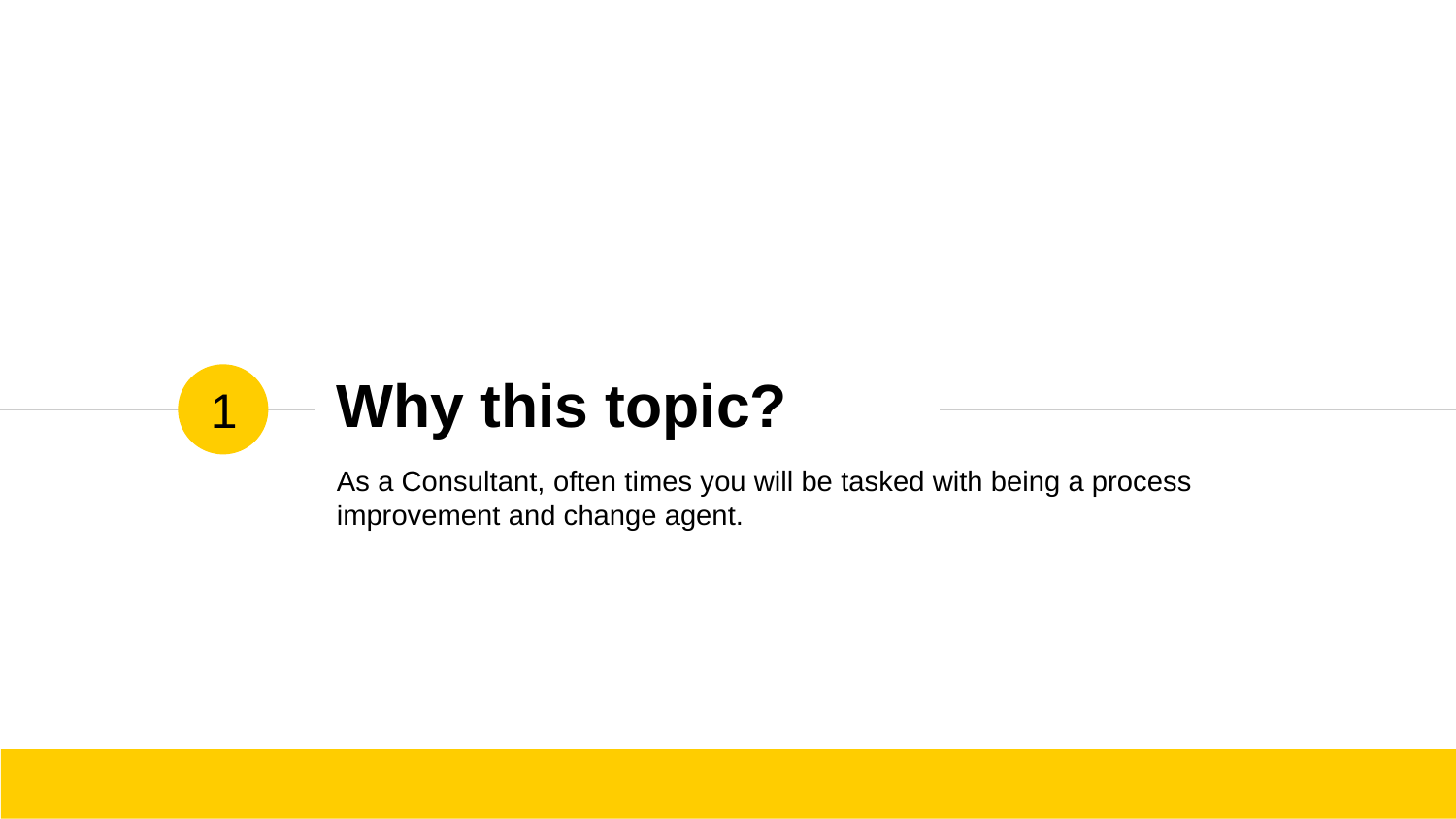

# Why this topic?
1
As a Consultant, often times you will be tasked with being a process improvement and change agent.